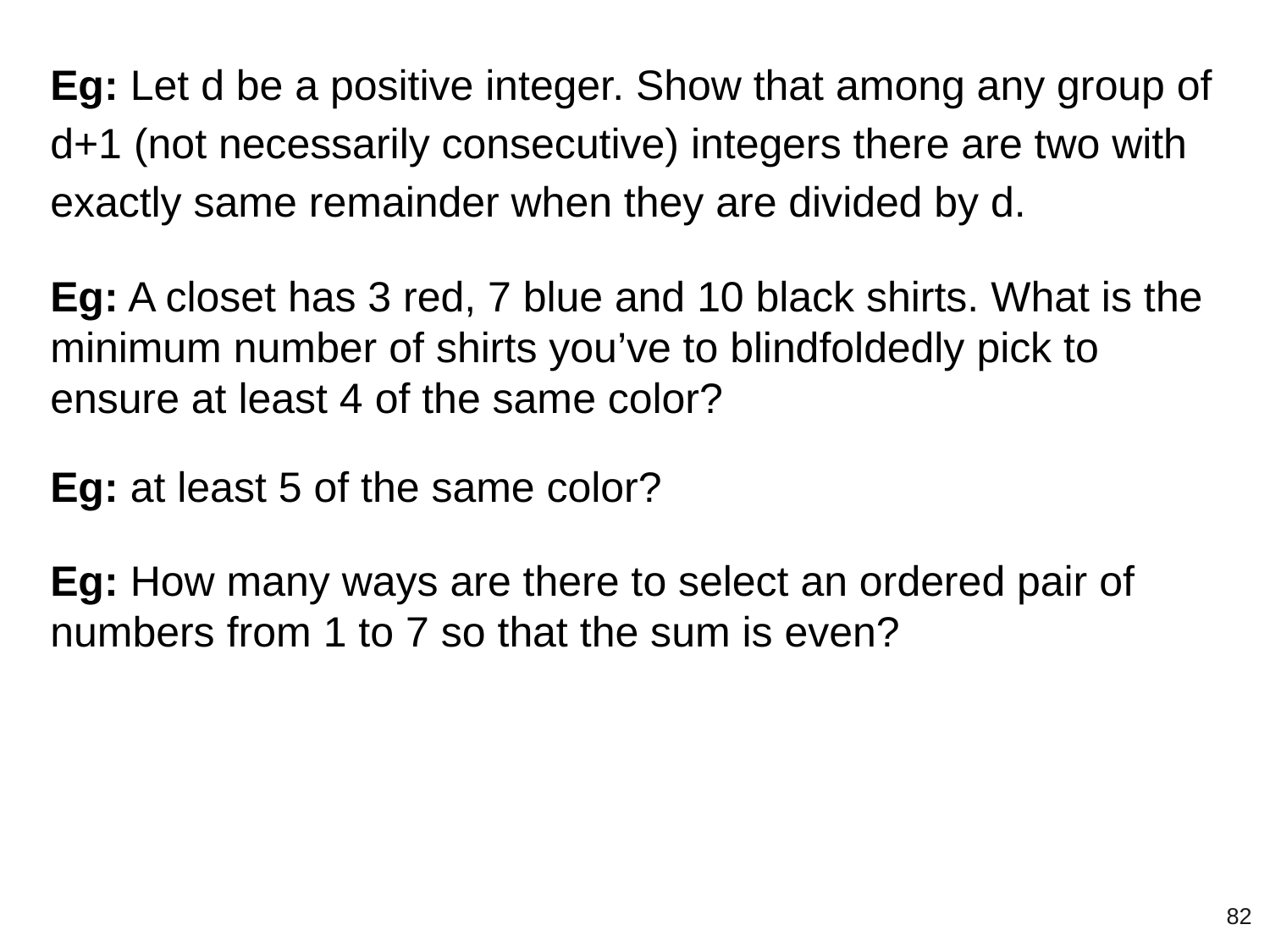

Eg: Let d be a positive integer. Show that among any group of d+1 (not necessarily consecutive) integers there are two with exactly same remainder when they are divided by d.

Eg: A closet has 3 red, 7 blue and 10 black shirts. What is the minimum number of shirts you’ve to blindfoldedly pick to ensure at least 4 of the same color?

Eg: at least 5 of the same color?

Eg: How many ways are there to select an ordered pair of numbers from 1 to 7 so that the sum is even?
82